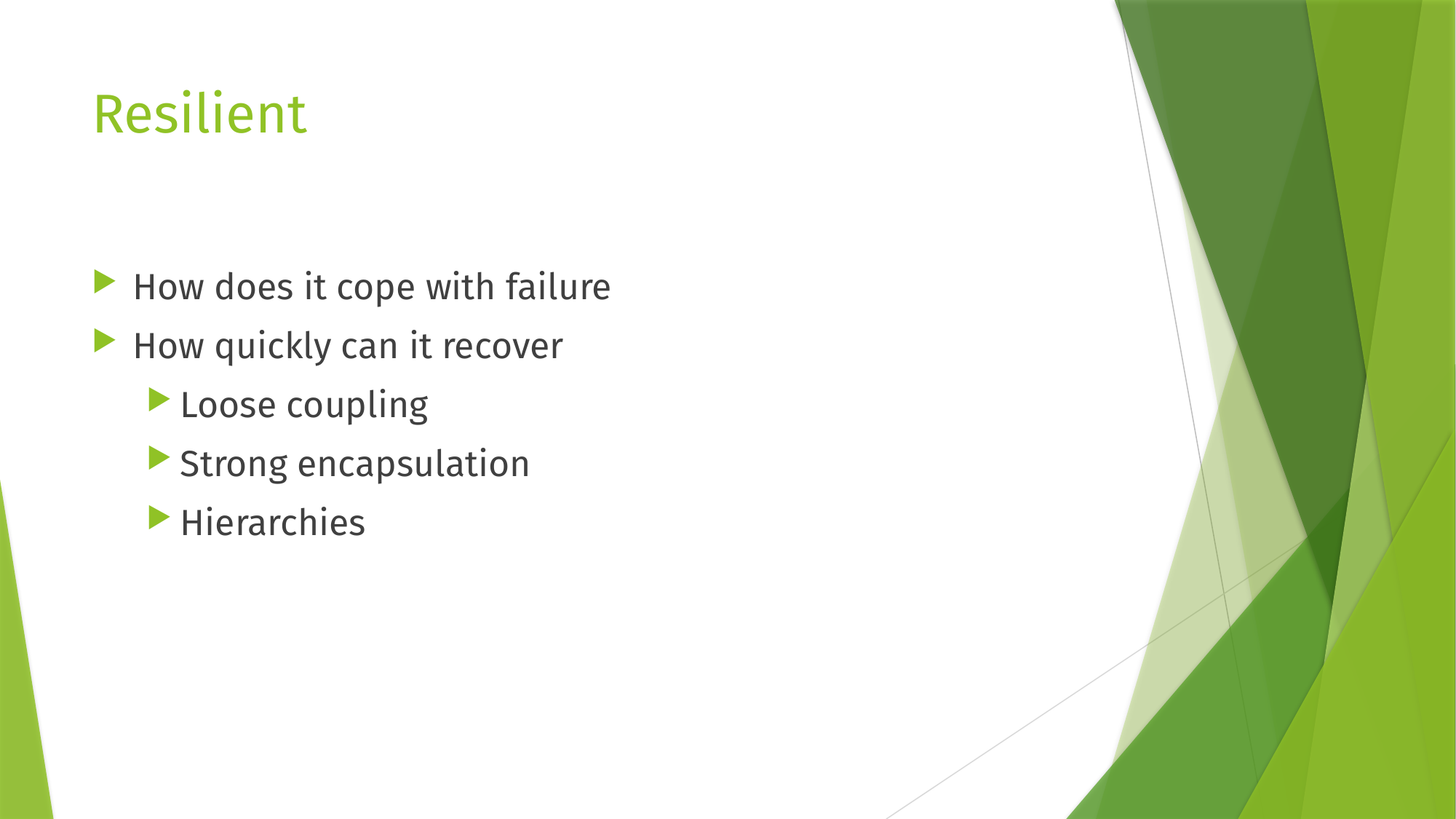

# Resilient
How does it cope with failure
How quickly can it recover
Loose coupling
Strong encapsulation
Hierarchies